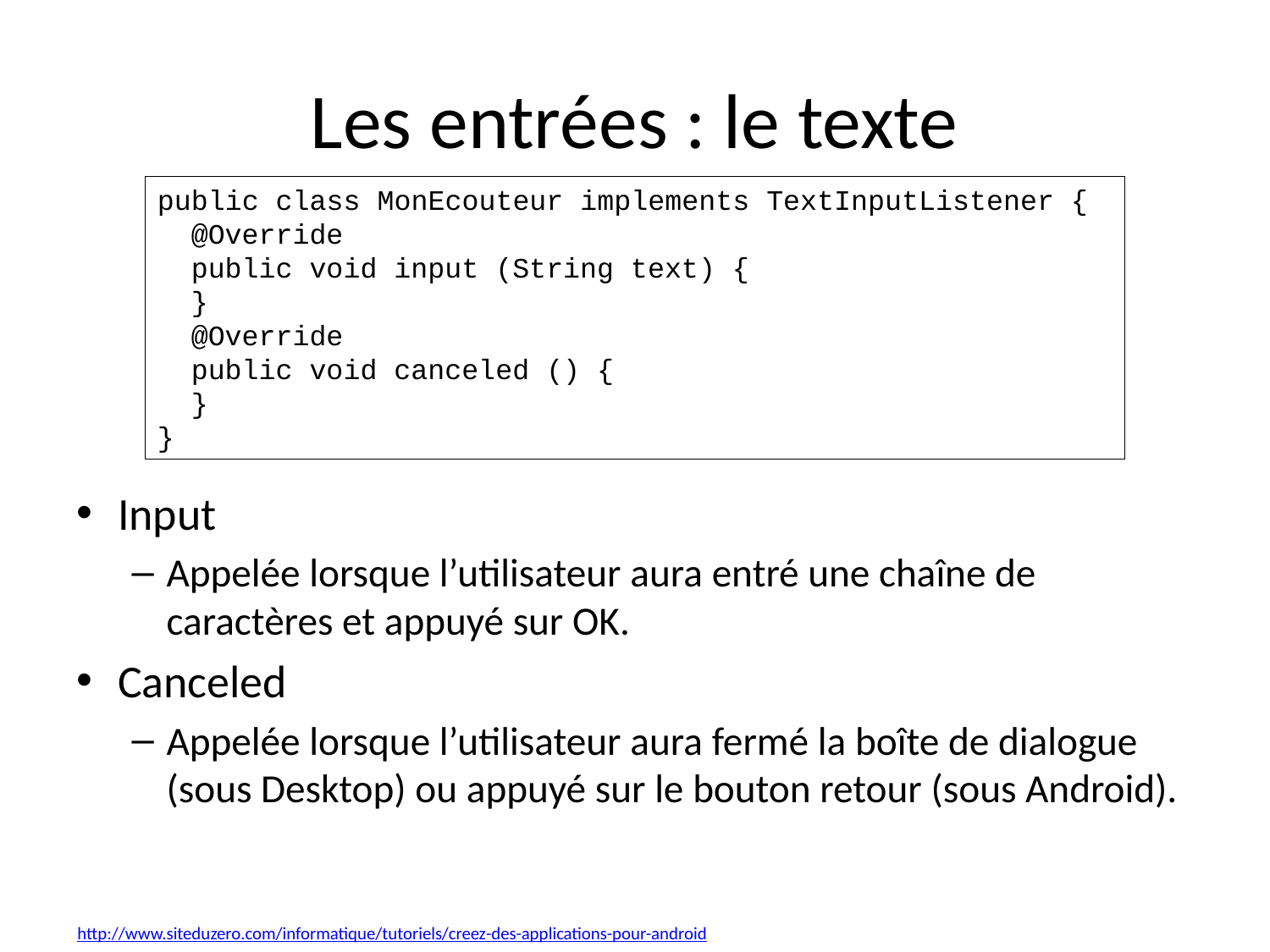

# Les entrées : le texte
public class MonEcouteur implements TextInputListener {
  @Override
  public void input (String text) {
  }
  @Override
  public void canceled () {
  }
}

Input
Appelée lorsque l’utilisateur aura entré une chaîne de caractères et appuyé sur OK.
Canceled
Appelée lorsque l’utilisateur aura fermé la boîte de dialogue (sous Desktop) ou appuyé sur le bouton retour (sous Android).